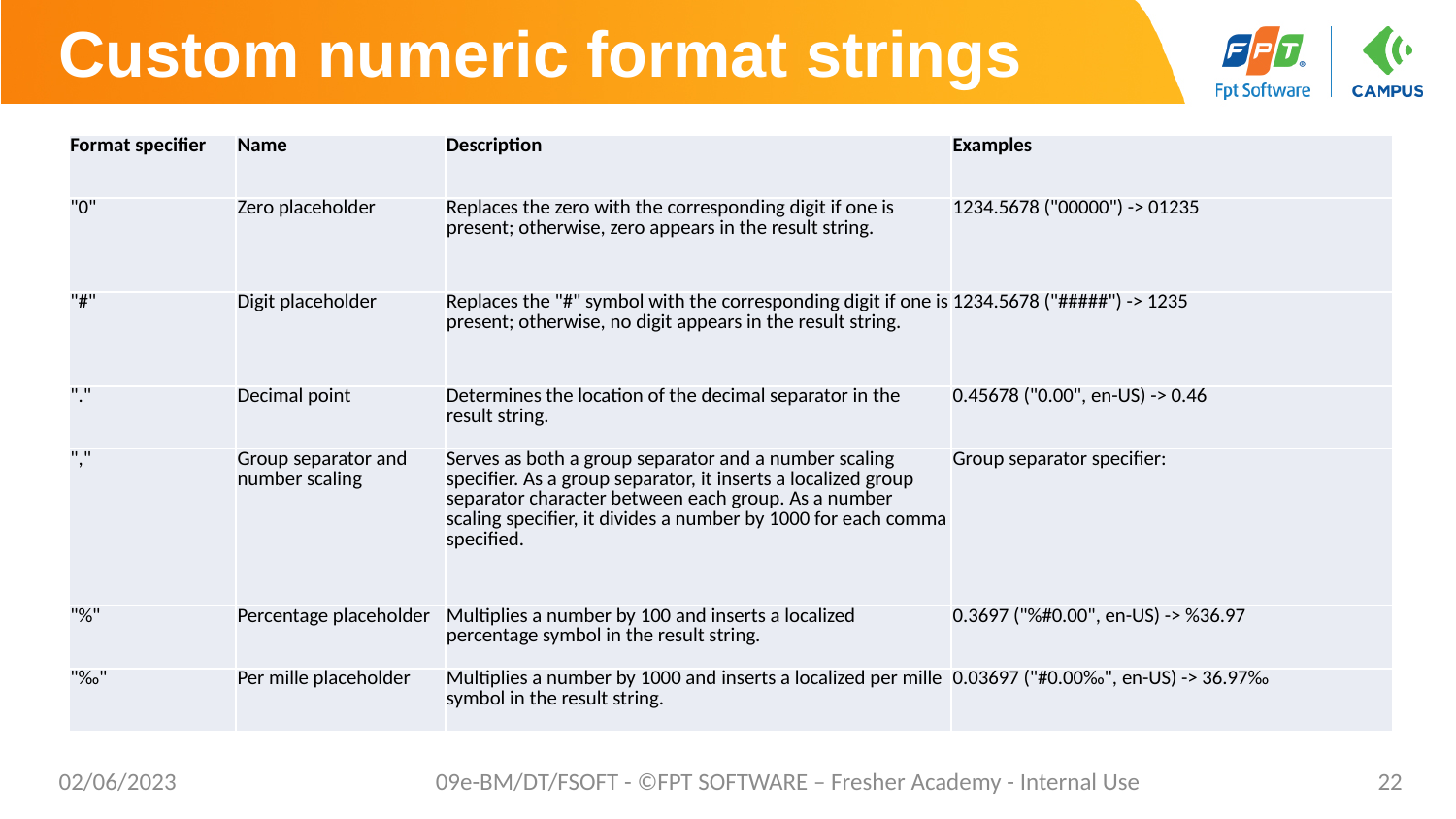

# Custom numeric format strings
| Format specifier | Name | Description | Examples |
| --- | --- | --- | --- |
| "0" | Zero placeholder | Replaces the zero with the corresponding digit if one is present; otherwise, zero appears in the result string. | 1234.5678 ("00000") -> 01235 |
| "#" | Digit placeholder | Replaces the "#" symbol with the corresponding digit if one is present; otherwise, no digit appears in the result string. | 1234.5678 ("#####") -> 1235 |
| "." | Decimal point | Determines the location of the decimal separator in the result string. | 0.45678 ("0.00", en-US) -> 0.46 |
| "," | Group separator and number scaling | Serves as both a group separator and a number scaling specifier. As a group separator, it inserts a localized group separator character between each group. As a number scaling specifier, it divides a number by 1000 for each comma specified. | Group separator specifier: |
| "%" | Percentage placeholder | Multiplies a number by 100 and inserts a localized percentage symbol in the result string. | 0.3697 ("%#0.00", en-US) -> %36.97 |
| "‰" | Per mille placeholder | Multiplies a number by 1000 and inserts a localized per mille symbol in the result string. | 0.03697 ("#0.00‰", en-US) -> 36.97‰ |
02/06/2023
09e-BM/DT/FSOFT - ©FPT SOFTWARE – Fresher Academy - Internal Use
22